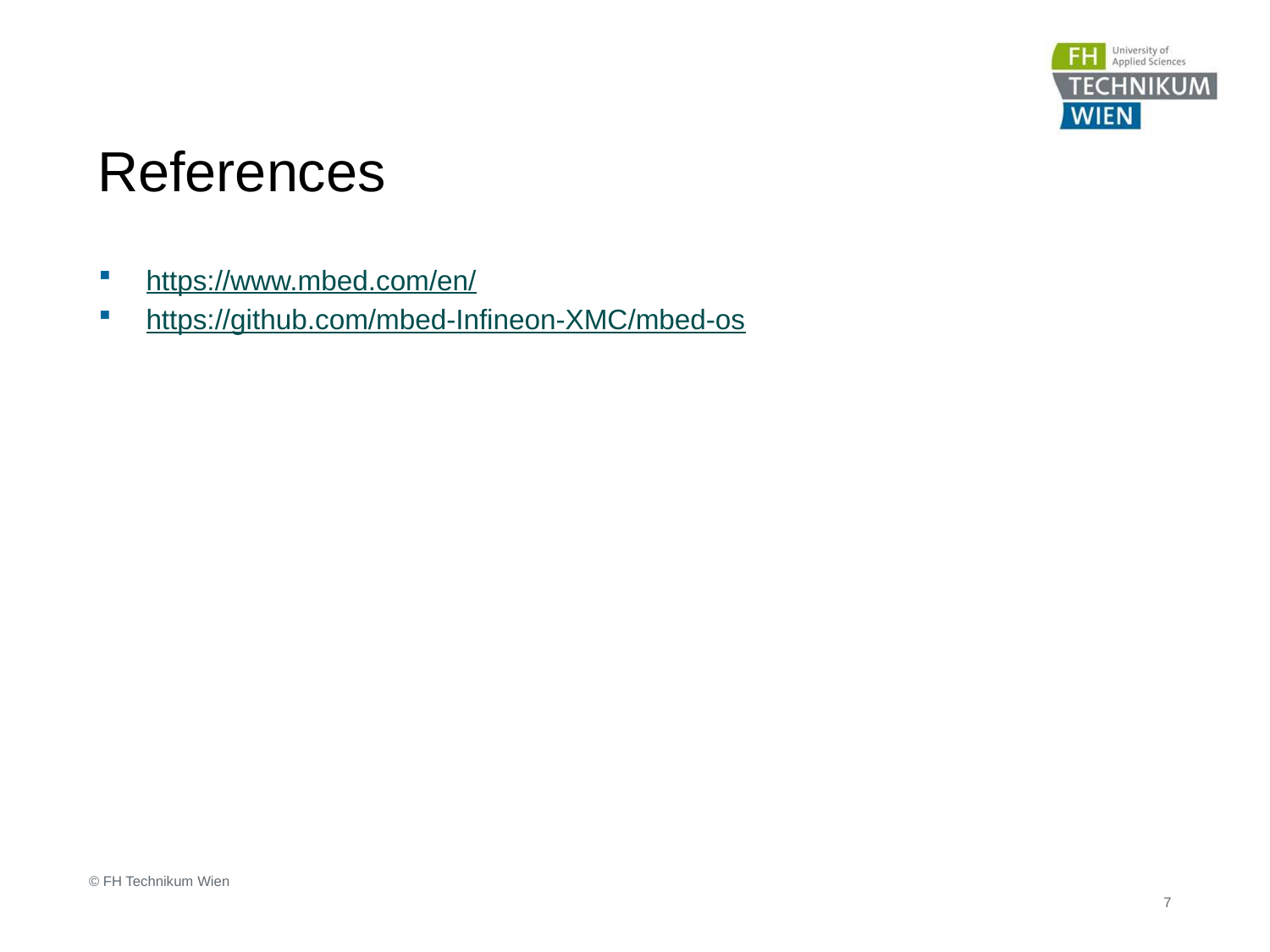

# References
https://www.mbed.com/en/
https://github.com/mbed-Infineon-XMC/mbed-os

 © FH Technikum Wien

7